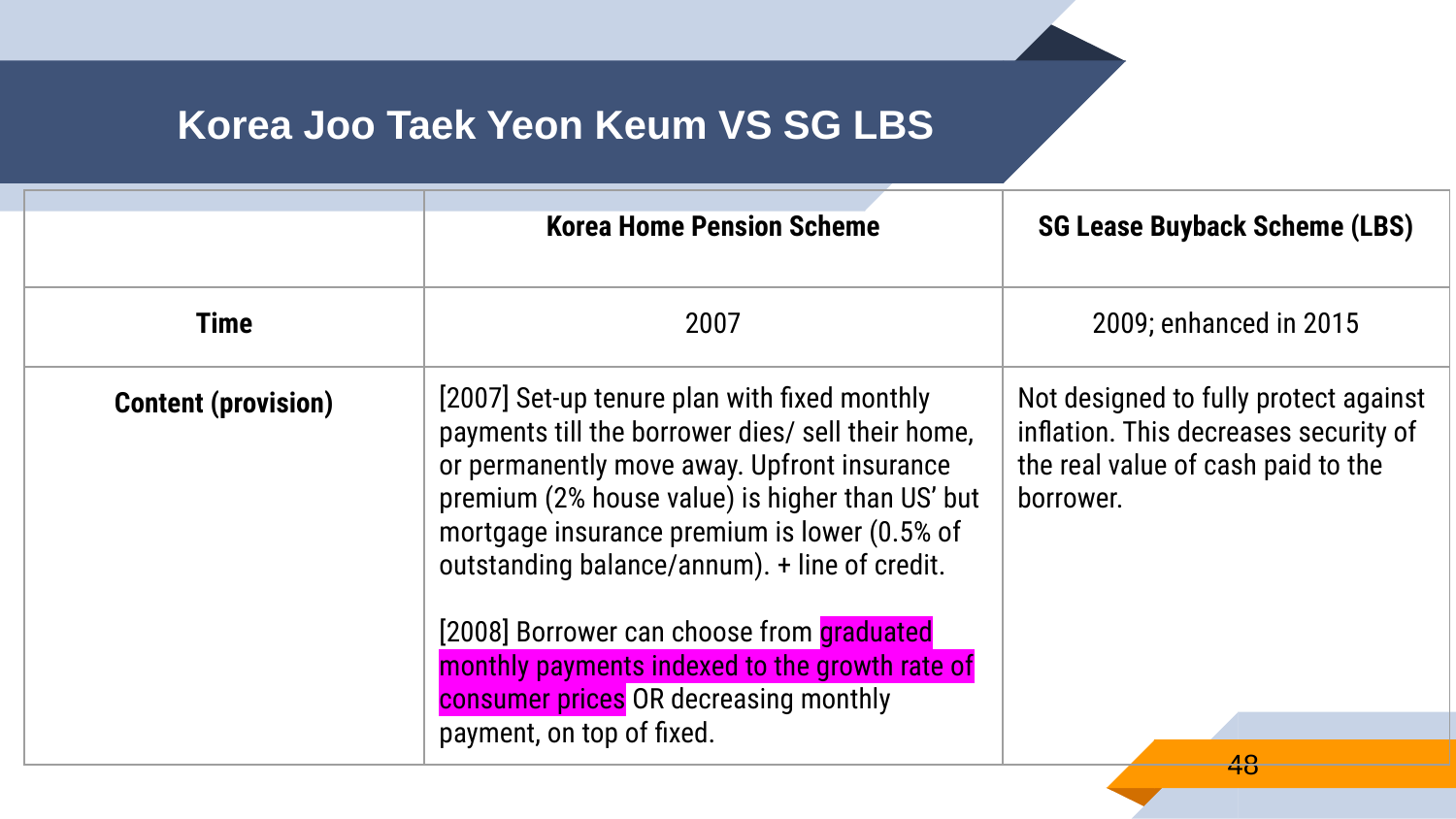

# Korea Joo Taek Yeon Keum VS SG LBS
|  | Korea Home Pension Scheme | SG Lease Buyback Scheme (LBS) |
| --- | --- | --- |
| Time | 2007 | 2009; enhanced in 2015 |
| Content (provision) | [2007] Set-up tenure plan with fixed monthly payments till the borrower dies/ sell their home, or permanently move away. Upfront insurance premium (2% house value) is higher than US’ but mortgage insurance premium is lower (0.5% of outstanding balance/annum). + line of credit. [2008] Borrower can choose from graduated monthly payments indexed to the growth rate of consumer prices OR decreasing monthly payment, on top of fixed. | Not designed to fully protect against inflation. This decreases security of the real value of cash paid to the borrower. |
48